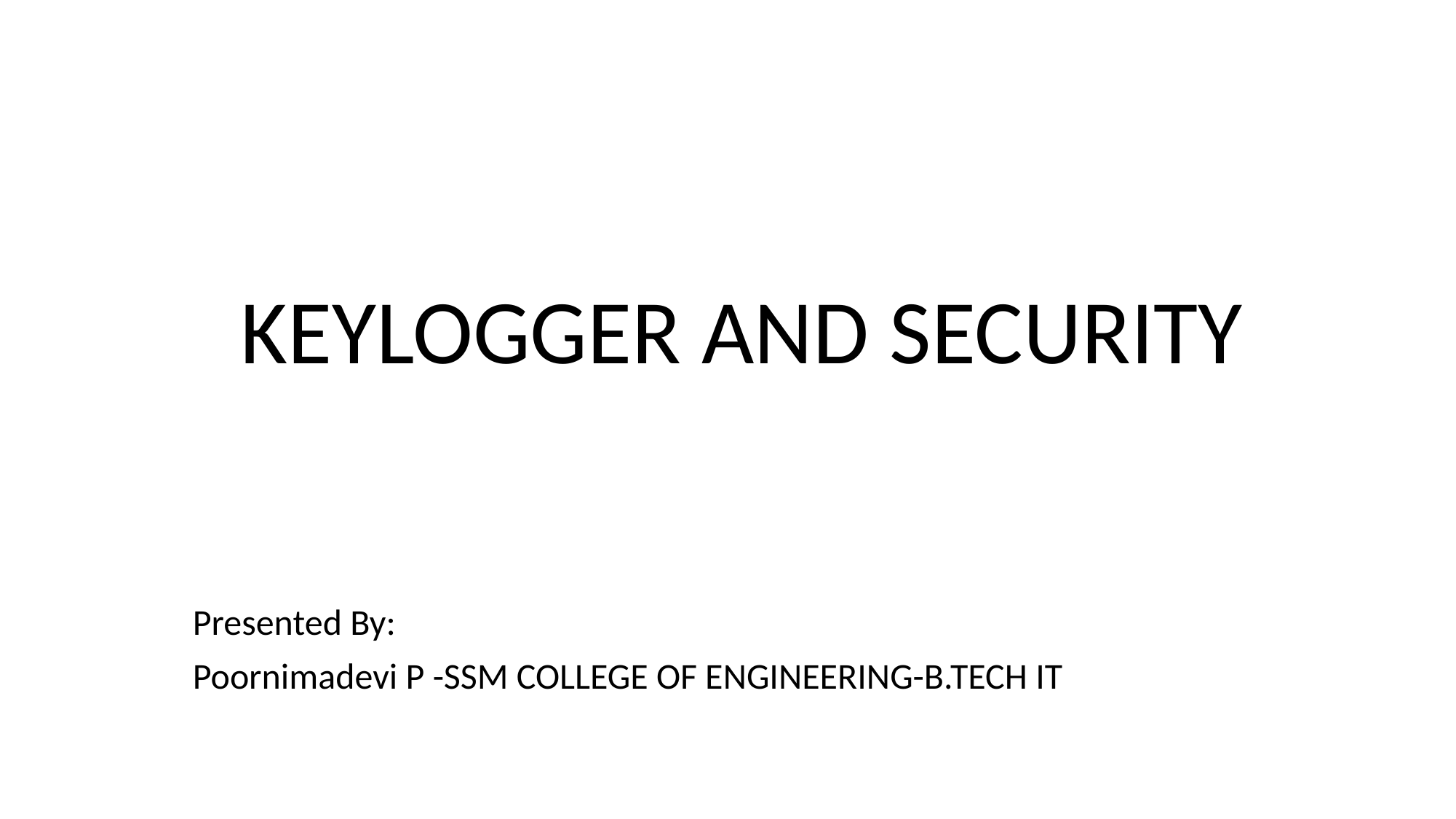

# KEYLOGGER AND SECURITY

Presented By:
Poornimadevi P -SSM COLLEGE OF ENGINEERING-B.TECH IT